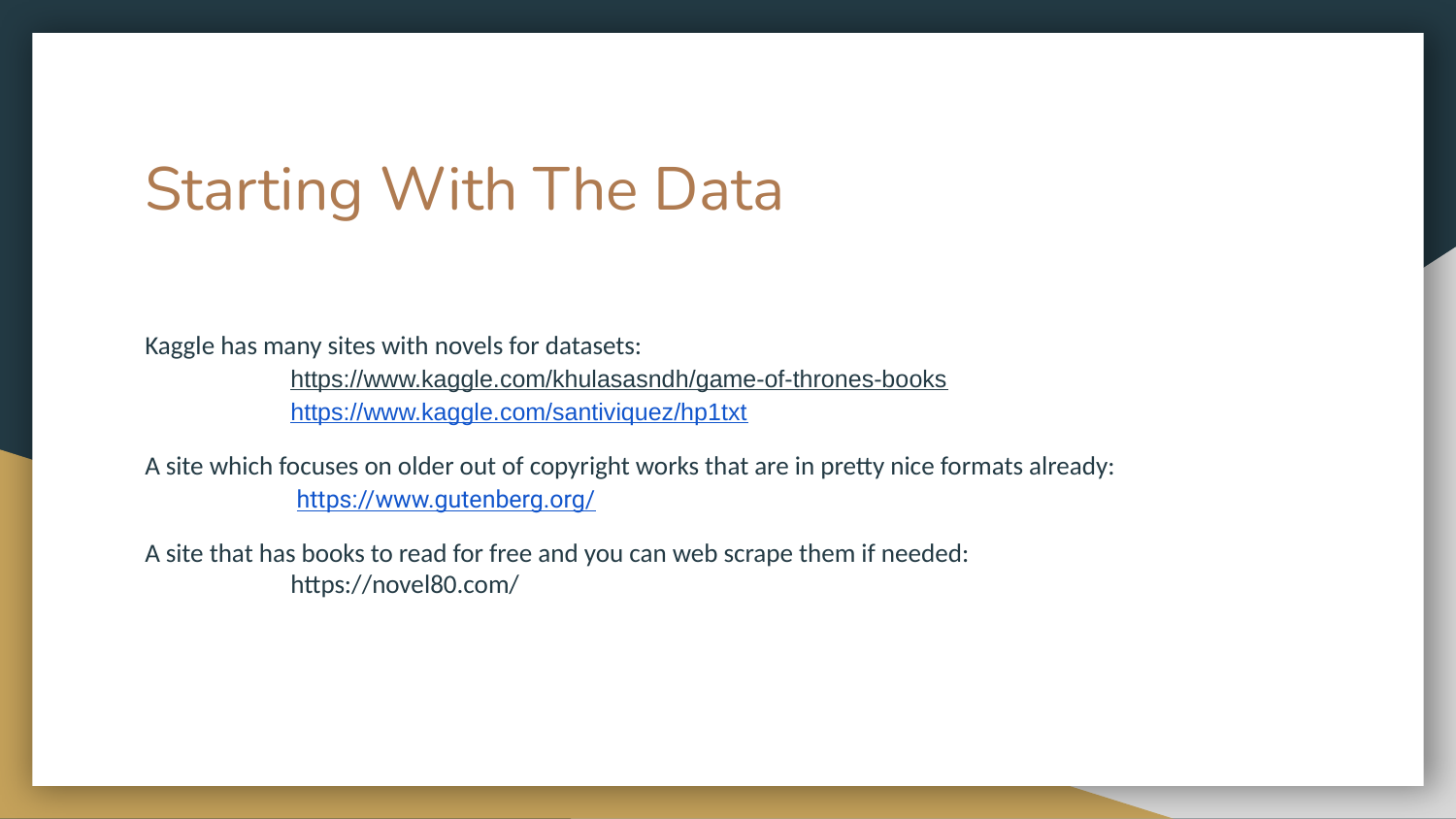

# Starting With The Data
Kaggle has many sites with novels for datasets:
	https://www.kaggle.com/khulasasndh/game-of-thrones-books
	https://www.kaggle.com/santiviquez/hp1txt
A site which focuses on older out of copyright works that are in pretty nice formats already:
	 https://www.gutenberg.org/
A site that has books to read for free and you can web scrape them if needed:
	https://novel80.com/